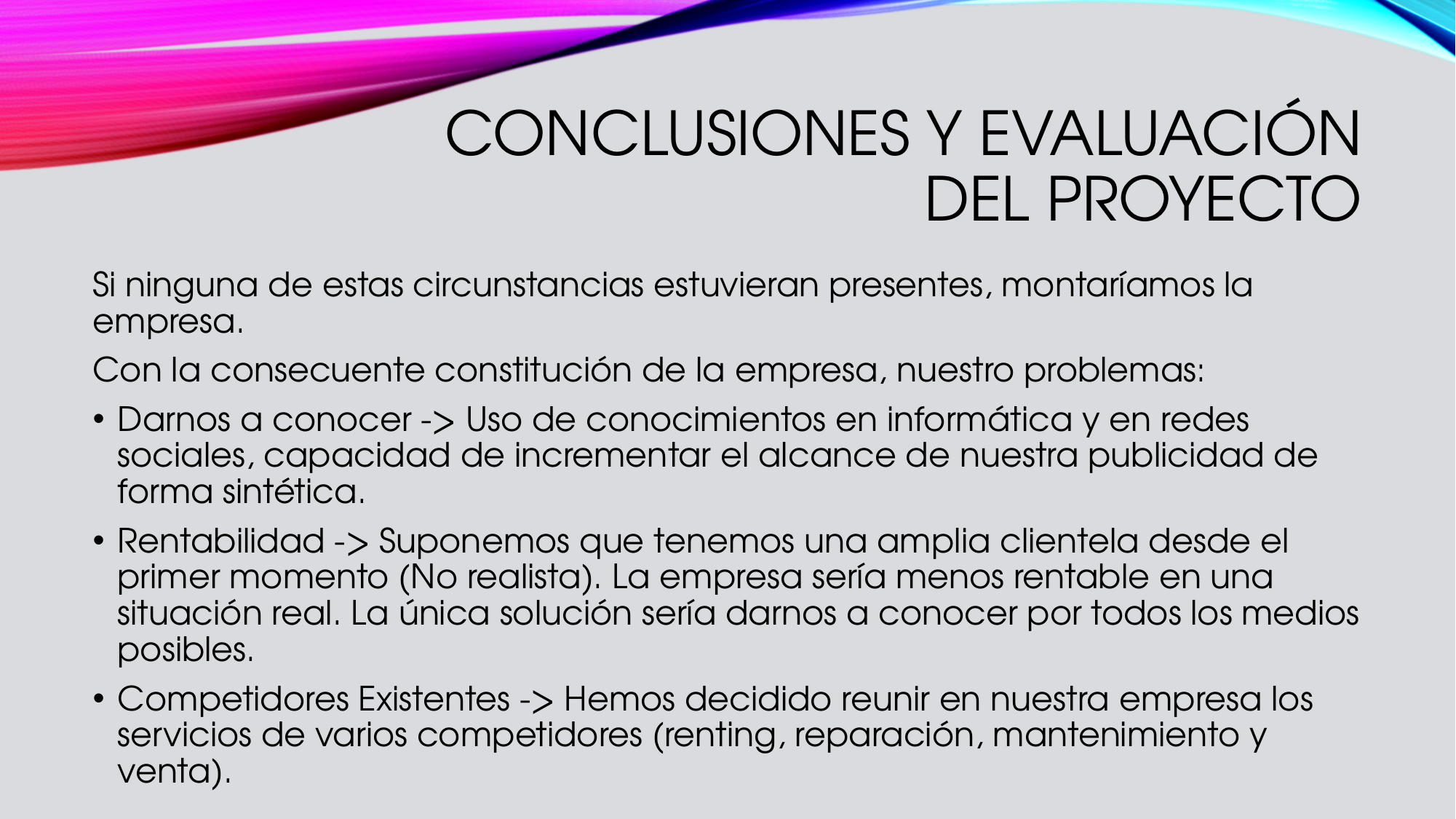

# Conclusiones y Evaluación del proyecto
Si ninguna de estas circunstancias estuvieran presentes, montaríamos la empresa.
Con la consecuente constitución de la empresa, nuestro problemas:
Darnos a conocer -> Uso de conocimientos en informática y en redes sociales, capacidad de incrementar el alcance de nuestra publicidad de forma sintética.
Rentabilidad -> Suponemos que tenemos una amplia clientela desde el primer momento (No realista). La empresa sería menos rentable en una situación real. La única solución sería darnos a conocer por todos los medios posibles.
Competidores Existentes -> Hemos decidido reunir en nuestra empresa los servicios de varios competidores (renting, reparación, mantenimiento y venta).